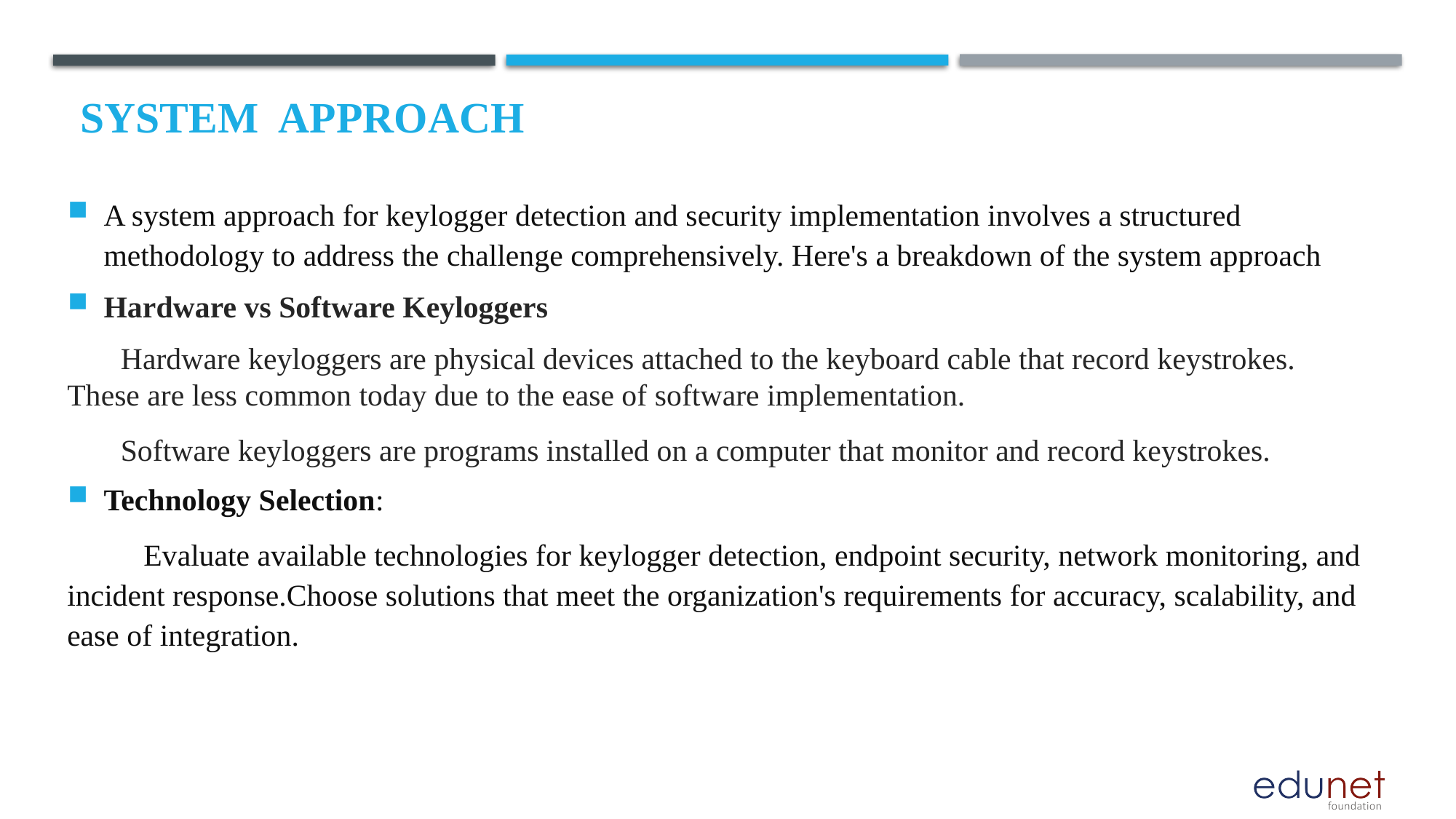

# System  Approach
A system approach for keylogger detection and security implementation involves a structured methodology to address the challenge comprehensively. Here's a breakdown of the system approach
Hardware vs Software Keyloggers
       Hardware keyloggers are physical devices attached to the keyboard cable that record keystrokes. These are less common today due to the ease of software implementation.
       Software keyloggers are programs installed on a computer that monitor and record keystrokes.
Technology Selection:
          Evaluate available technologies for keylogger detection, endpoint security, network monitoring, and incident response.Choose solutions that meet the organization's requirements for accuracy, scalability, and ease of integration.